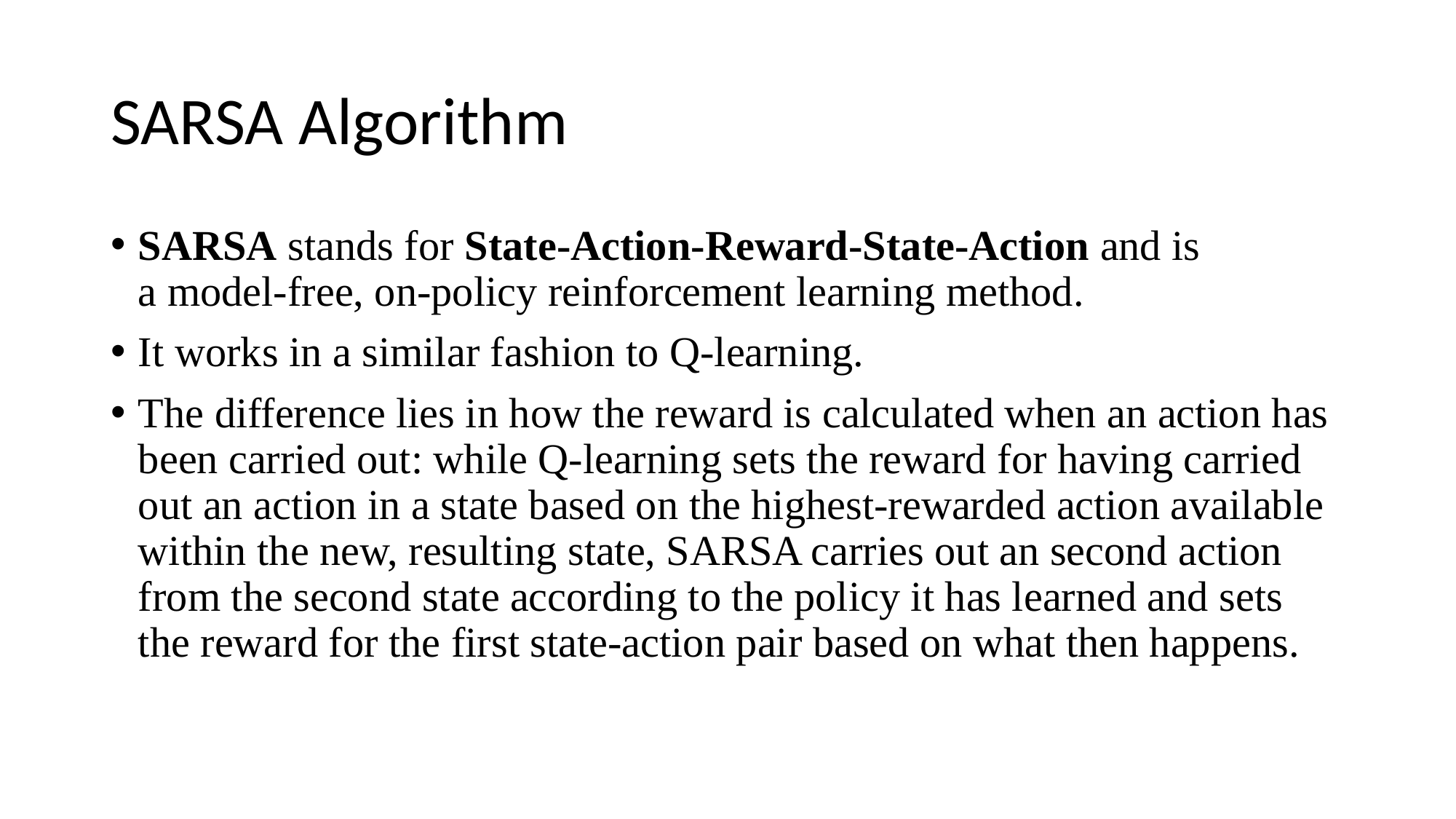

# SARSA Algorithm
SARSA stands for State-Action-Reward-State-Action and is a model-free, on-policy reinforcement learning method.
It works in a similar fashion to Q-learning.
The difference lies in how the reward is calculated when an action has been carried out: while Q-learning sets the reward for having carried out an action in a state based on the highest-rewarded action available within the new, resulting state, SARSA carries out an second action from the second state according to the policy it has learned and sets the reward for the first state-action pair based on what then happens.